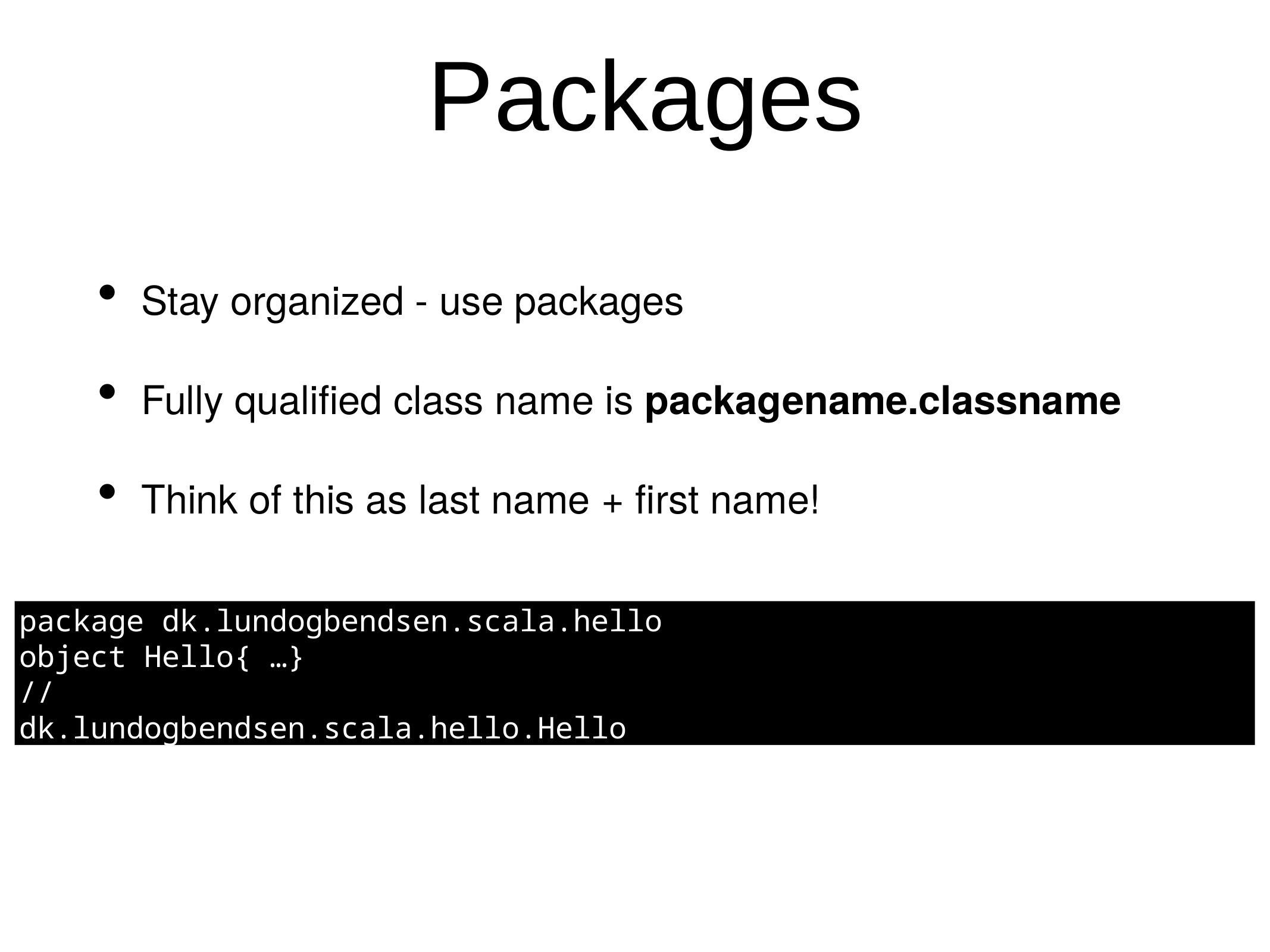

# Packages
Stay organized - use packages
Fully qualified class name is packagename.classname
Think of this as last name + first name!
package dk.lundogbendsen.scala.hello
object Hello{ …}
//
dk.lundogbendsen.scala.hello.Hello